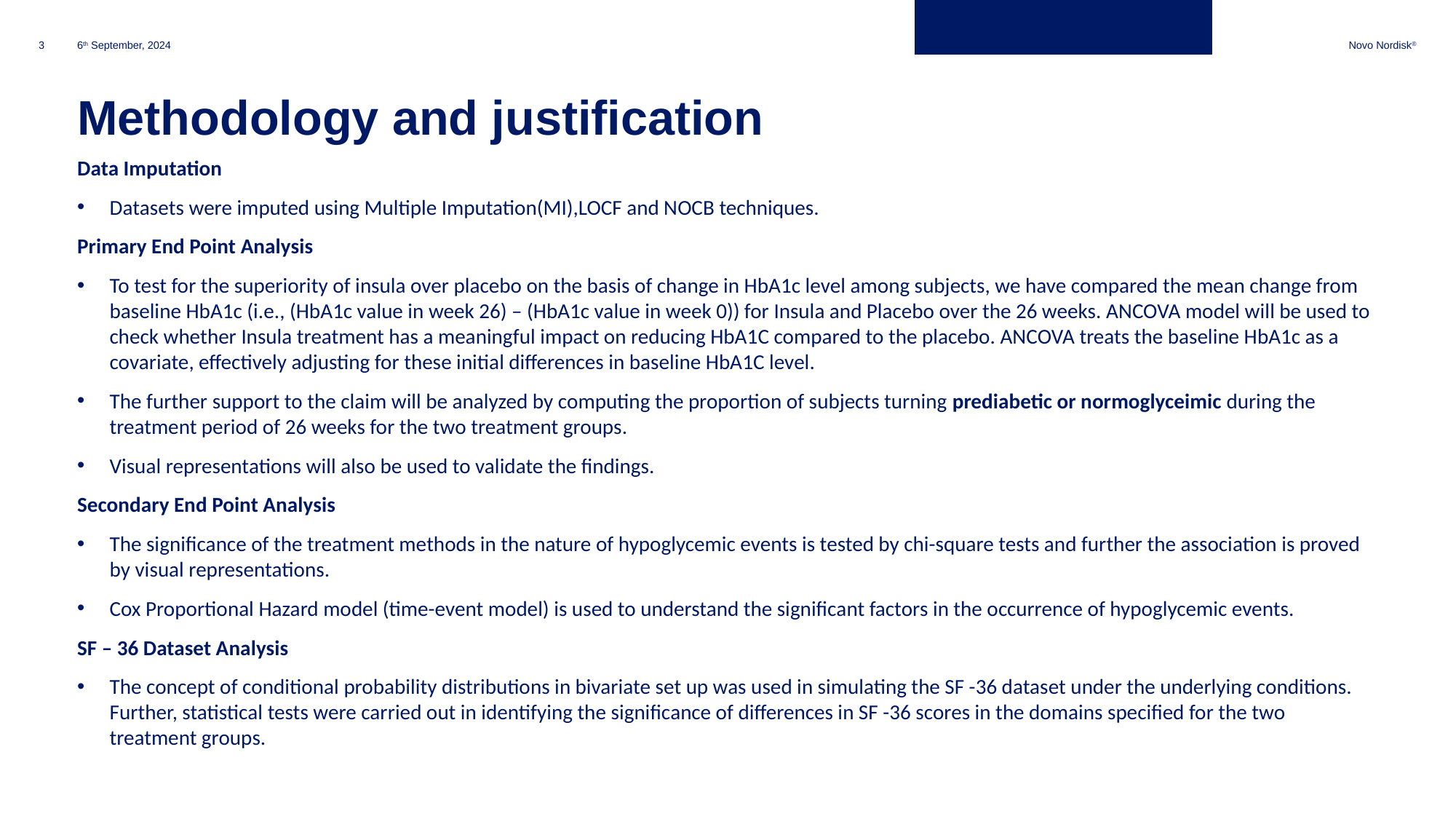

6th September, 2024
3
Methodology and justification
Data Imputation
Datasets were imputed using Multiple Imputation(MI),LOCF and NOCB techniques.
Primary End Point Analysis
To test for the superiority of insula over placebo on the basis of change in HbA1c level among subjects, we have compared the mean change from baseline HbA1c (i.e., (HbA1c value in week 26) – (HbA1c value in week 0)) for Insula and Placebo over the 26 weeks. ANCOVA model will be used to check whether Insula treatment has a meaningful impact on reducing HbA1C compared to the placebo. ANCOVA treats the baseline HbA1c as a covariate, effectively adjusting for these initial differences in baseline HbA1C level.
The further support to the claim will be analyzed by computing the proportion of subjects turning prediabetic or normoglyceimic during the treatment period of 26 weeks for the two treatment groups.
Visual representations will also be used to validate the findings.
Secondary End Point Analysis
The significance of the treatment methods in the nature of hypoglycemic events is tested by chi-square tests and further the association is proved by visual representations.
Cox Proportional Hazard model (time-event model) is used to understand the significant factors in the occurrence of hypoglycemic events.
SF – 36 Dataset Analysis
The concept of conditional probability distributions in bivariate set up was used in simulating the SF -36 dataset under the underlying conditions. Further, statistical tests were carried out in identifying the significance of differences in SF -36 scores in the domains specified for the two treatment groups.